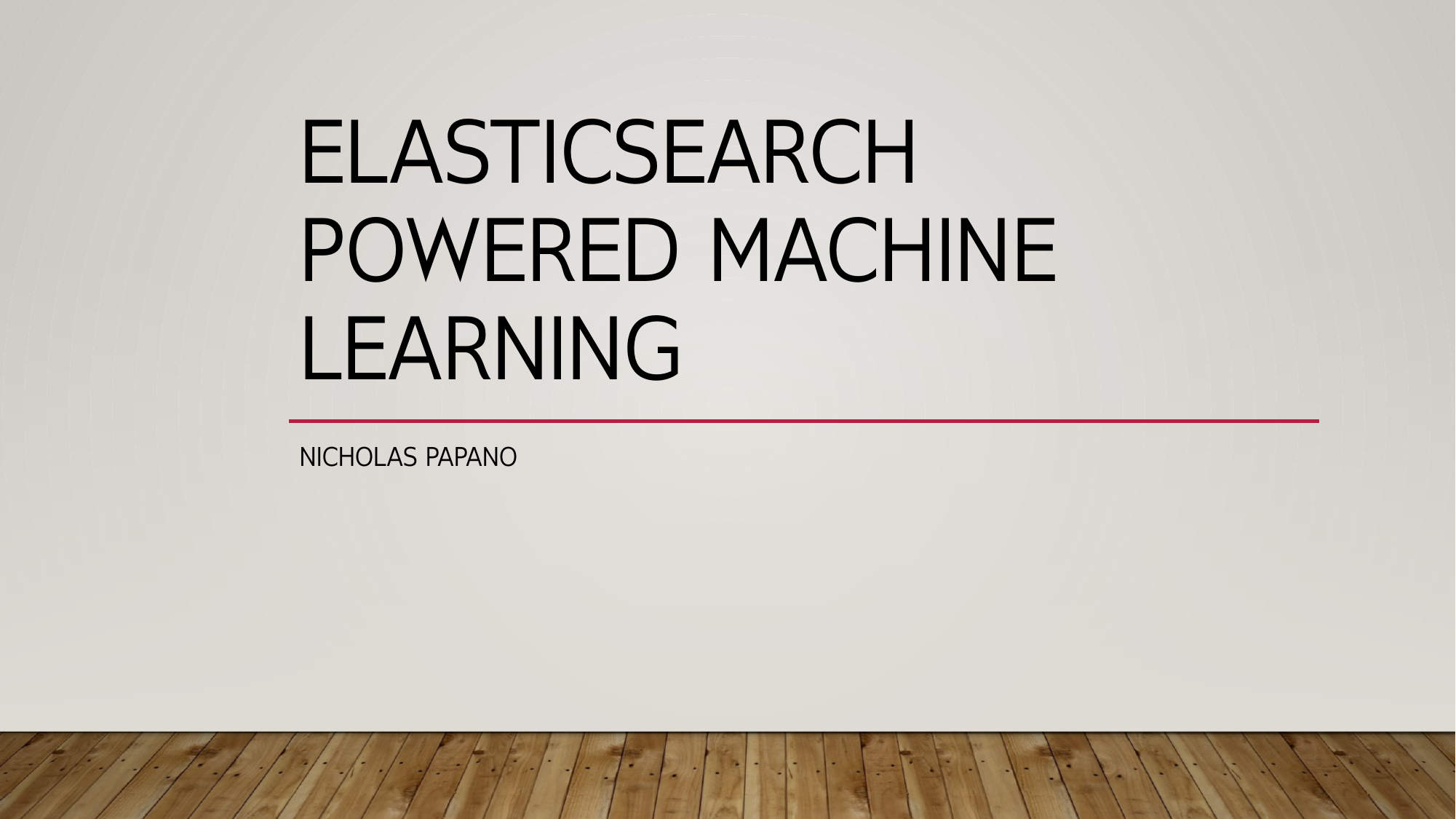

# ElasticSearch Powered Machine Learning
Nicholas Papano